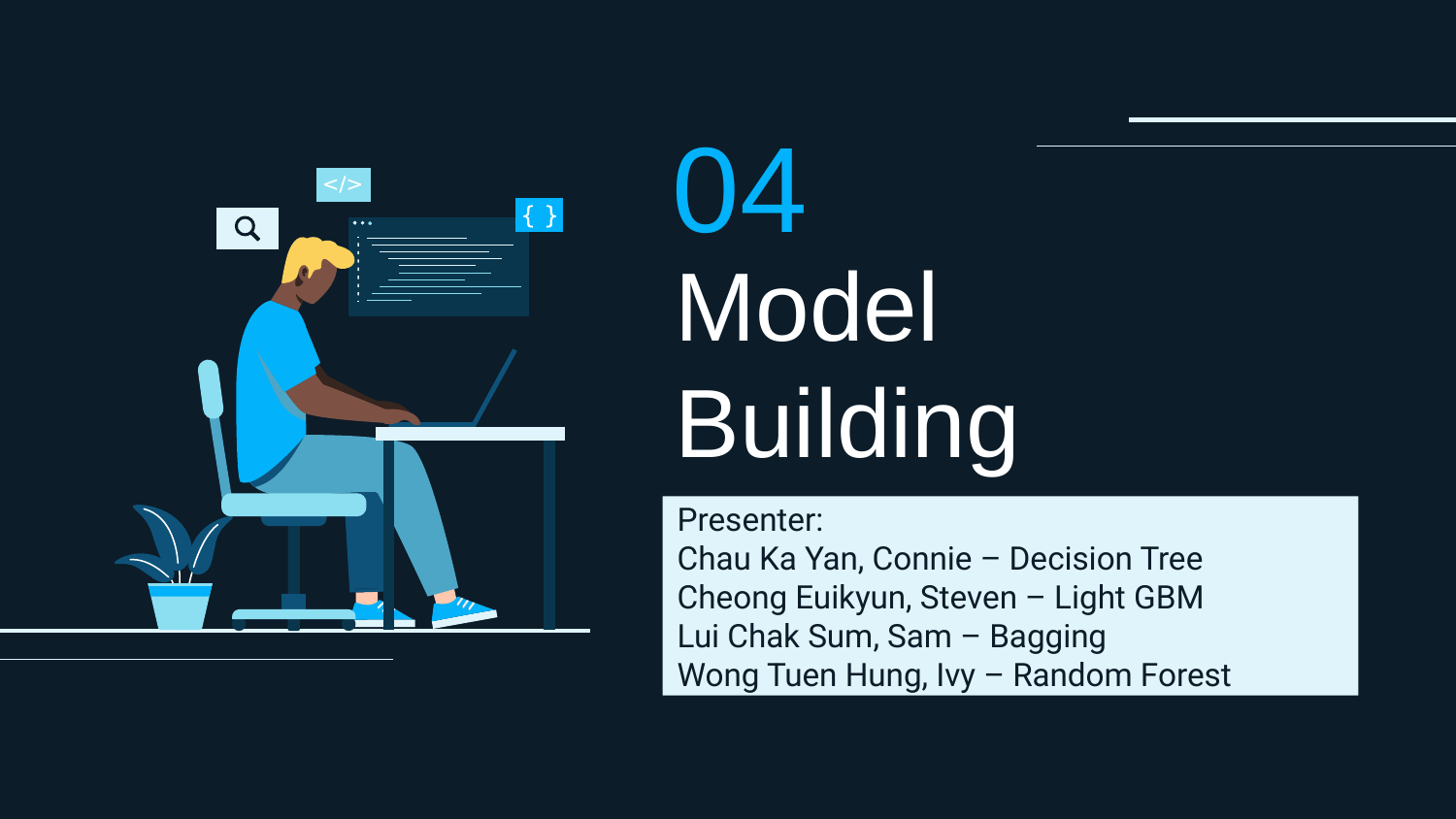

04

# Model Building
Presenter:
Chau Ka Yan, Connie – Decision Tree
Cheong Euikyun, Steven – Light GBM
Lui Chak Sum, Sam – Bagging
Wong Tuen Hung, Ivy – Random Forest